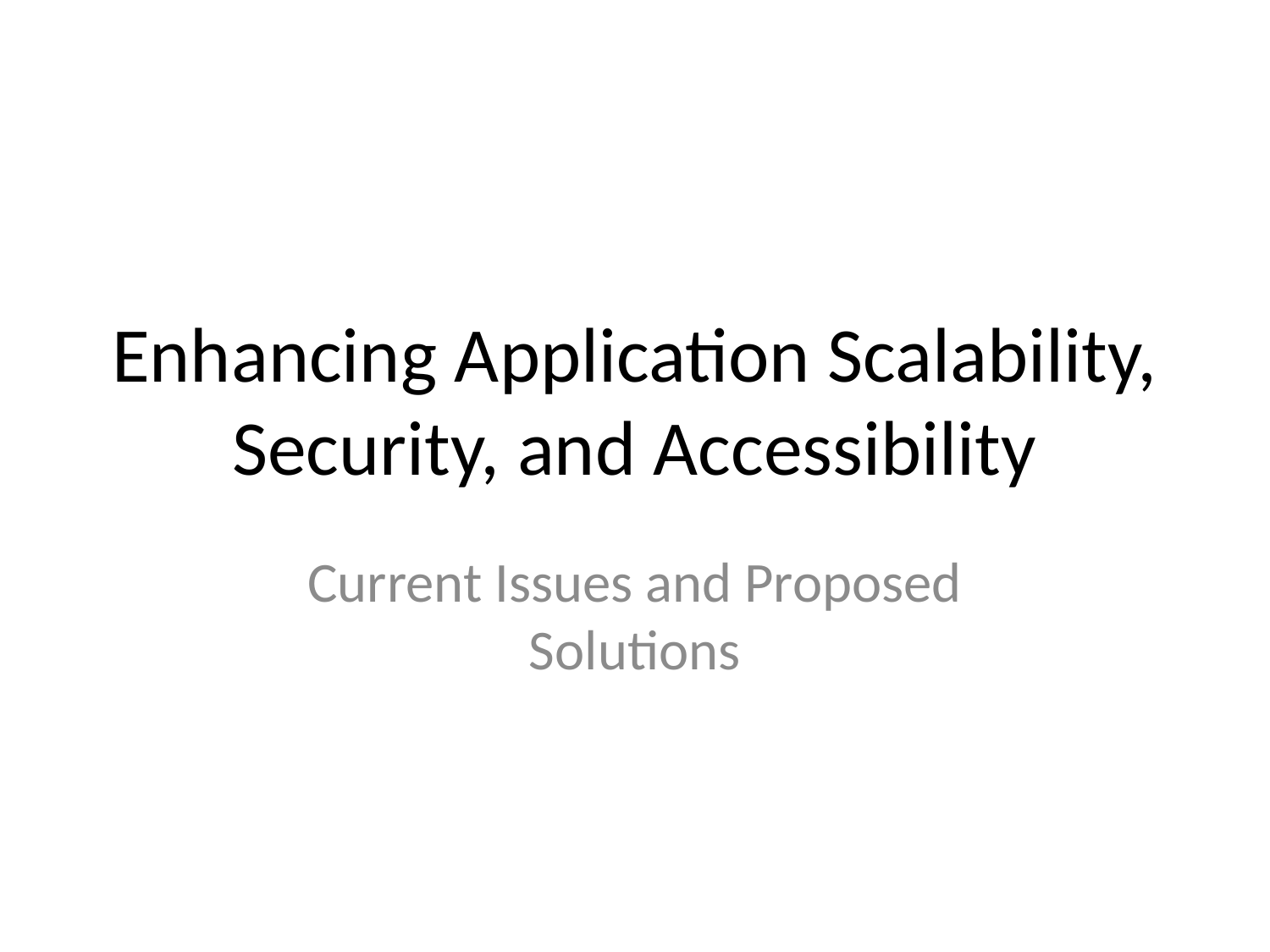

# Enhancing Application Scalability, Security, and Accessibility
Current Issues and Proposed Solutions